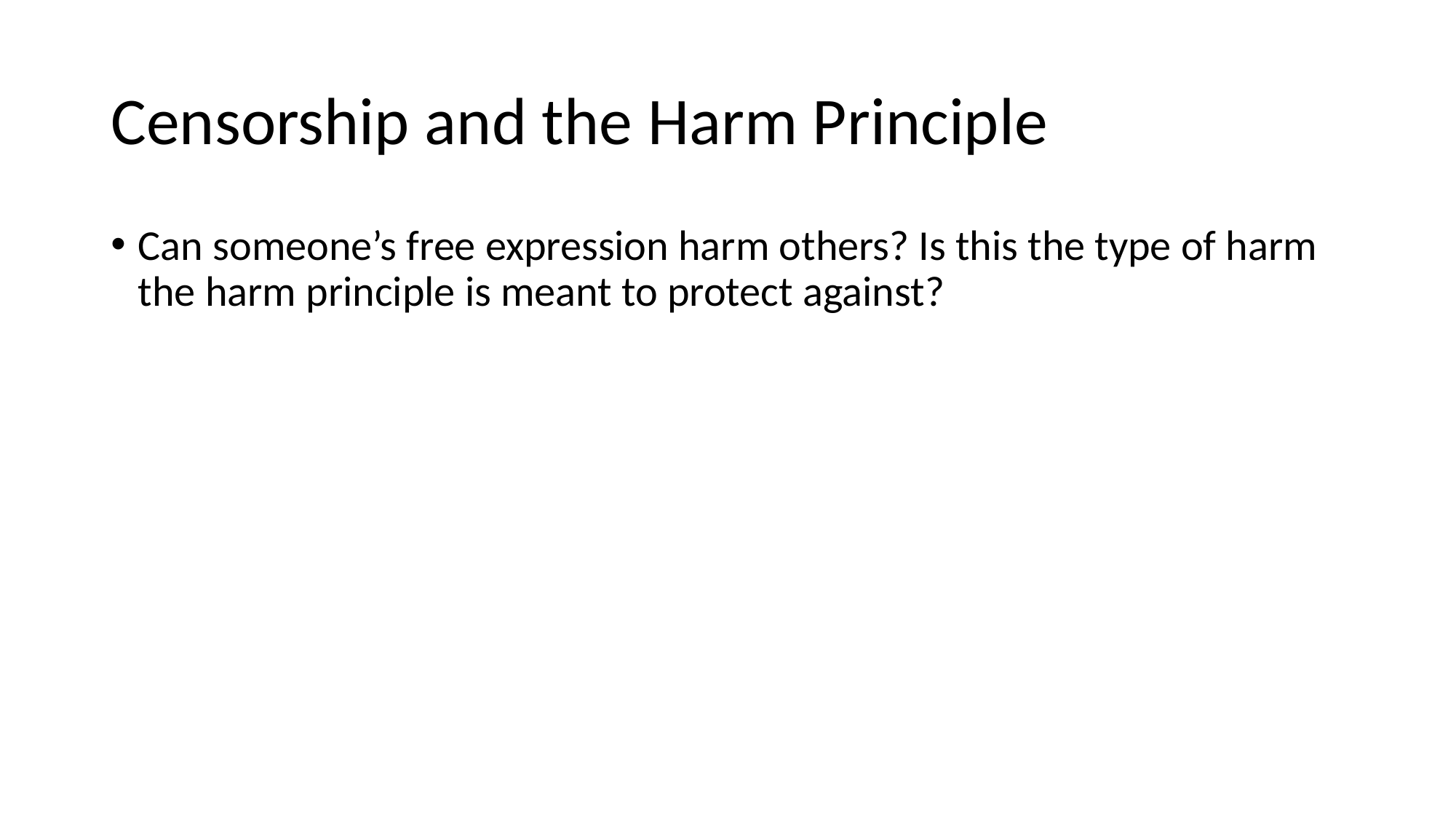

# Censorship and the Harm Principle
Can someone’s free expression harm others? Is this the type of harm the harm principle is meant to protect against?